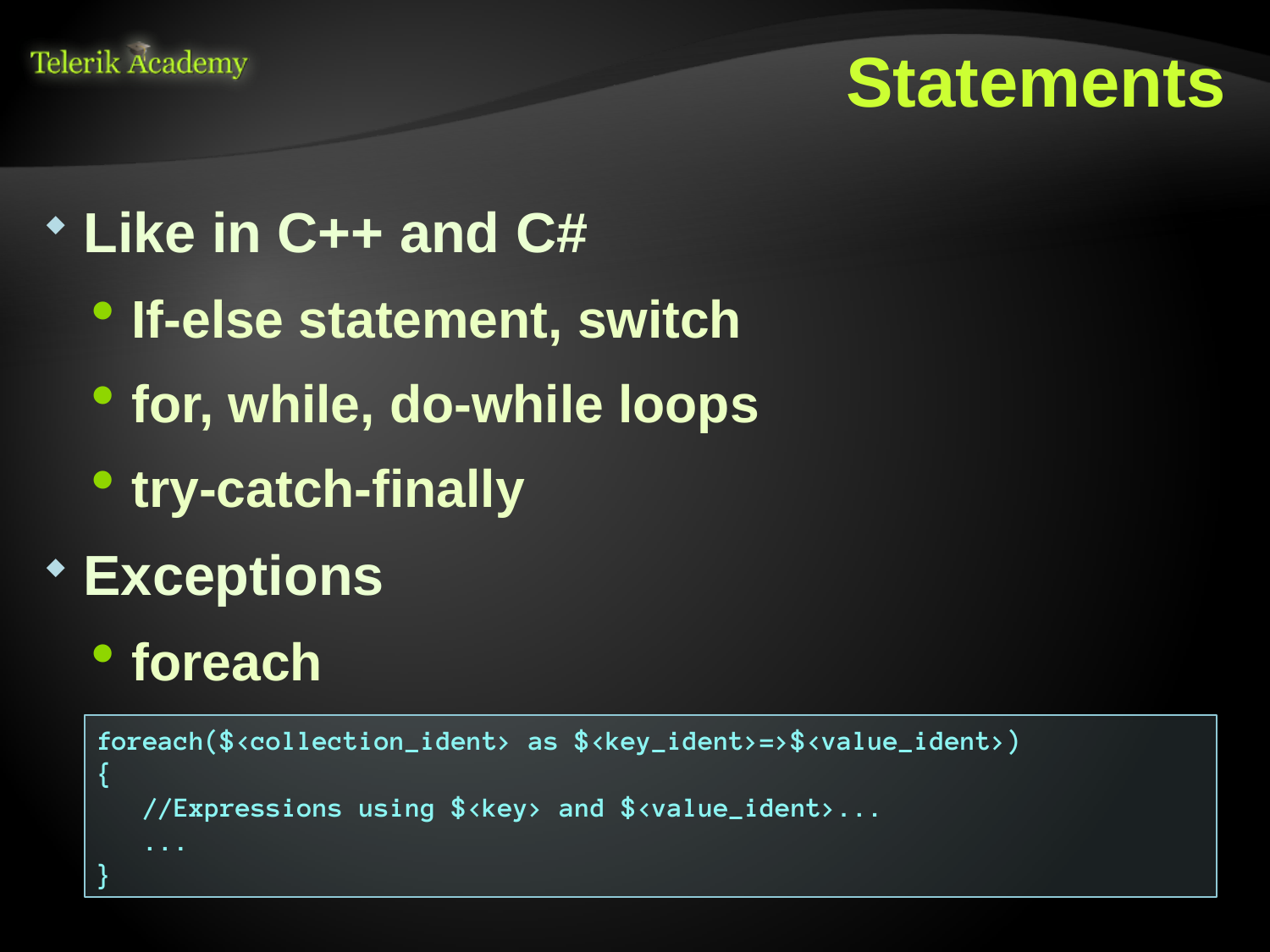

# Statements
Like in C++ and C#
If-else statement, switch
for, while, do-while loops
try-catch-finally
Exceptions
foreach

foreach($<collection_ident> as $<key_ident>=>$<value_ident>)
{
   //Expressions using $<key> and $<value_ident>...
   ...
}